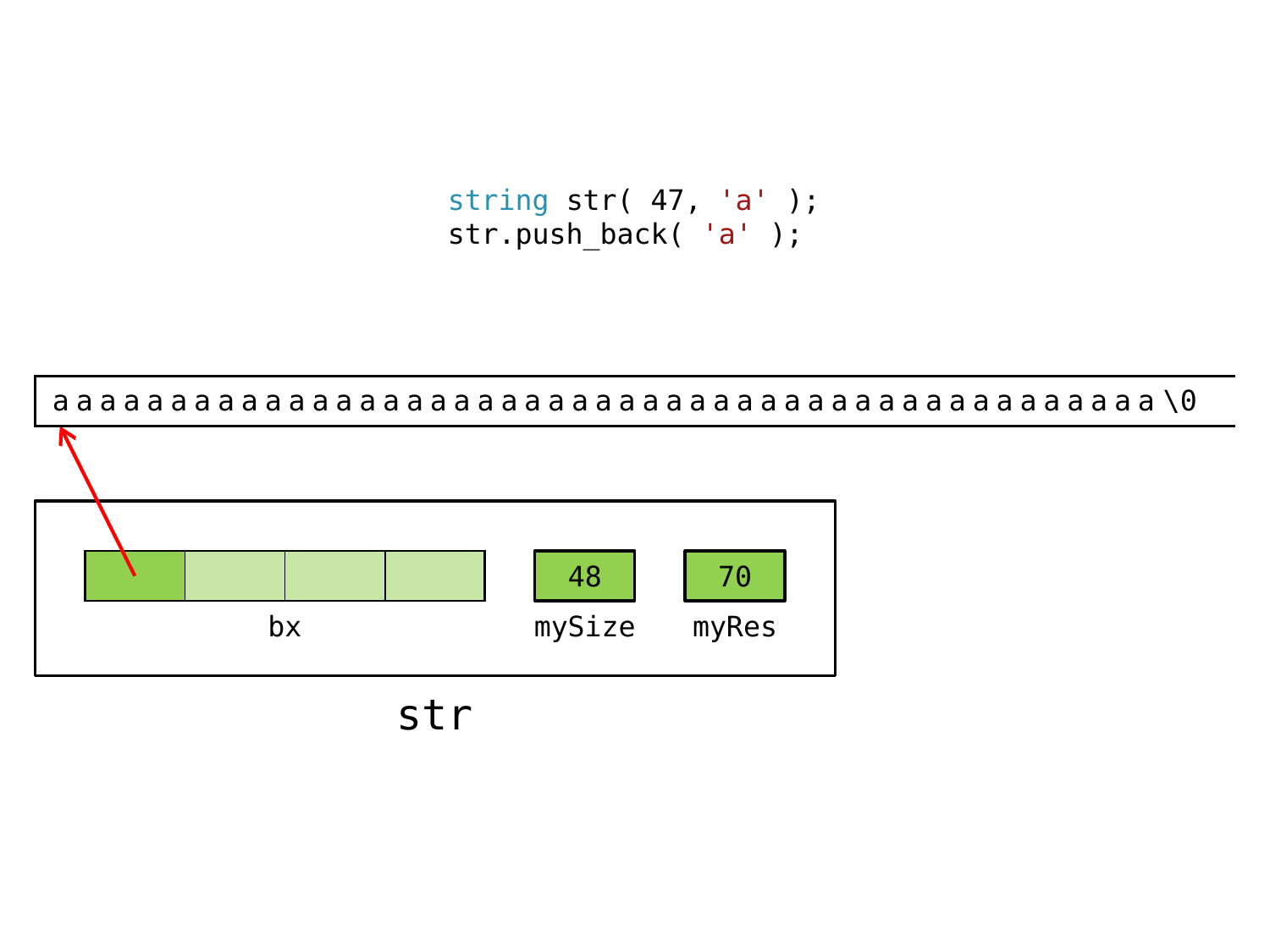

string str( 47, 'a' );
str.push_back( 'a' );

| aaaaaaaaaaaaaaaaaaaaaaaaaaaaaaaaaaaaaaaaaaaaaaa\0 |
| --- |

|  |  |  |  |
| --- | --- | --- | --- |
48
70
bx
mySize
myRes
str